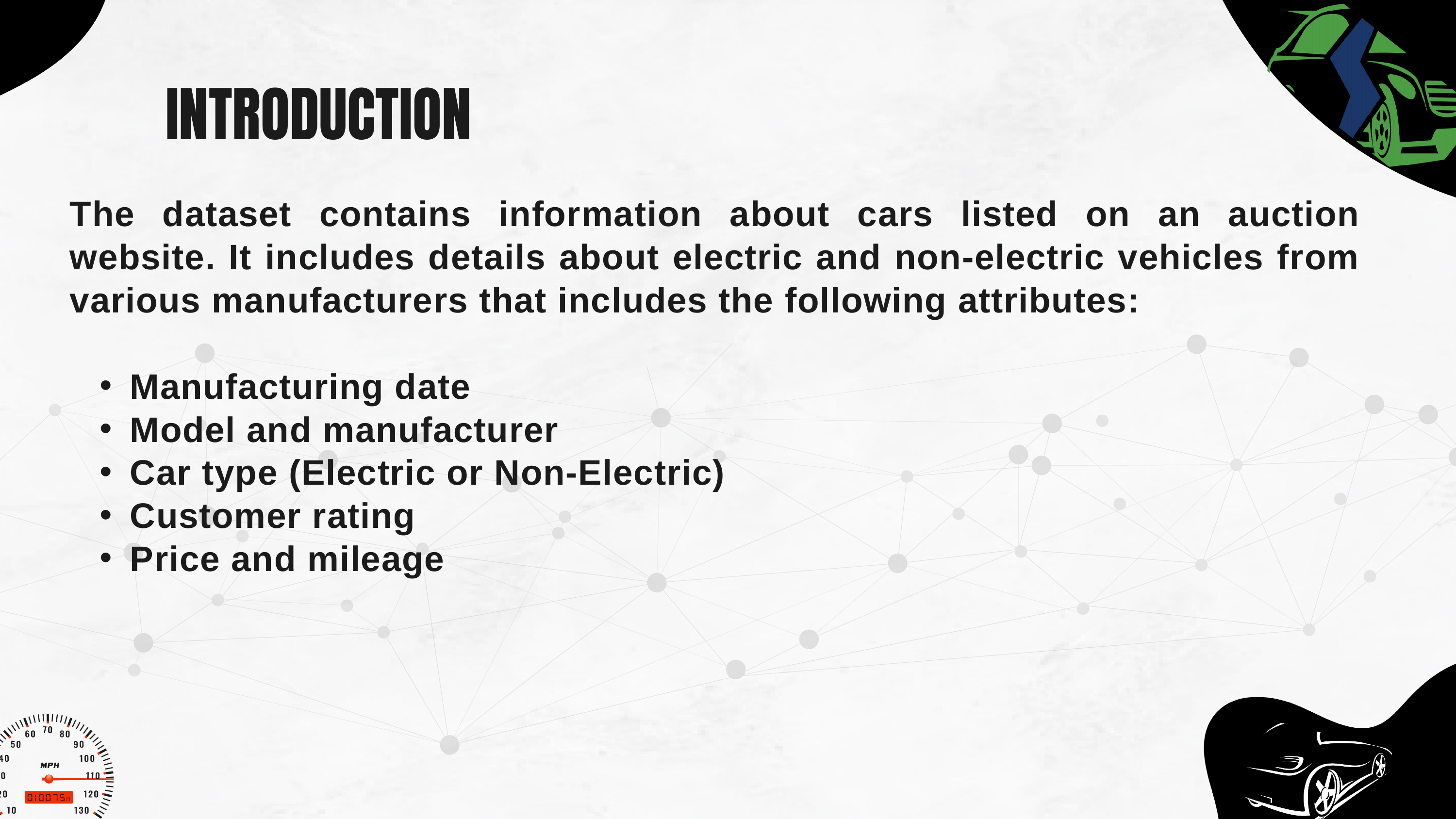

INTRODUCTION
The dataset contains information about cars listed on an auction website. It includes details about electric and non-electric vehicles from various manufacturers that includes the following attributes:​

Manufacturing date​
Model and manufacturer​
Car type (Electric or Non-Electric)​
Customer rating​
Price and mileage​